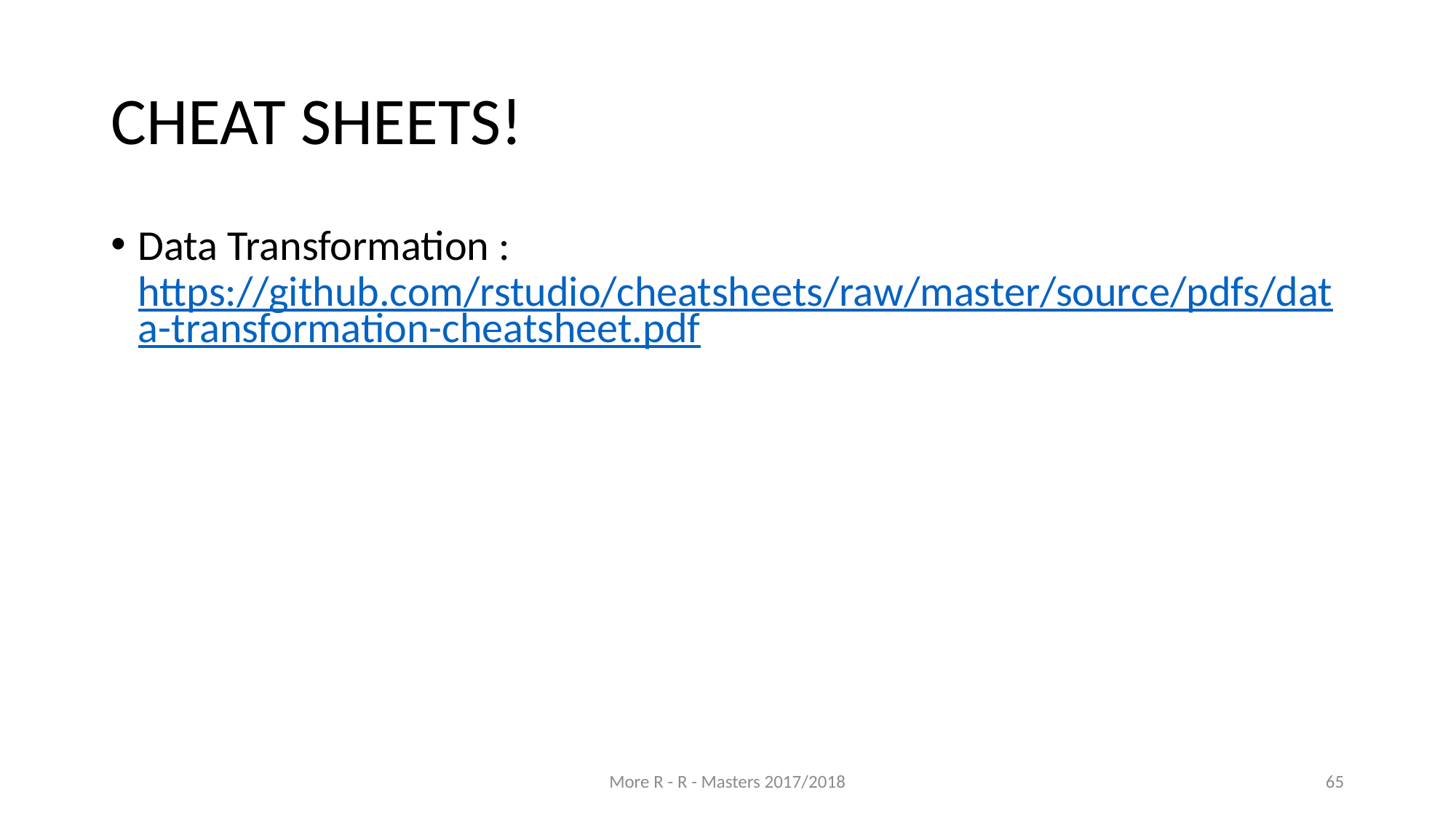

# CHEAT SHEETS!
Data Transformation : https://github.com/rstudio/cheatsheets/raw/master/source/pdfs/data-transformation-cheatsheet.pdf

More R - R - Masters 2017/2018
65